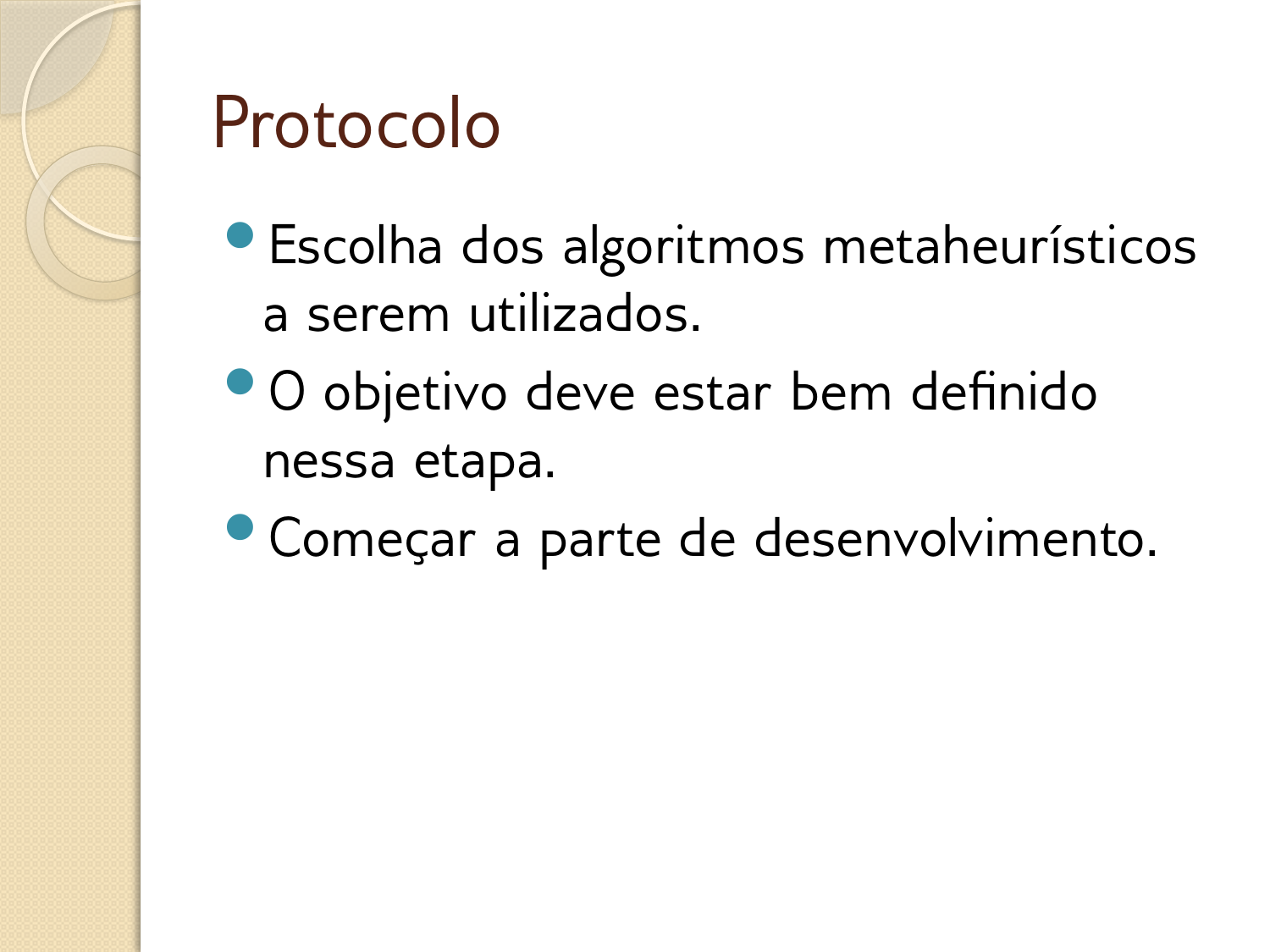

# Protocolo
Escolha dos algoritmos metaheurísticos a serem utilizados.
O objetivo deve estar bem definido nessa etapa.
Começar a parte de desenvolvimento.